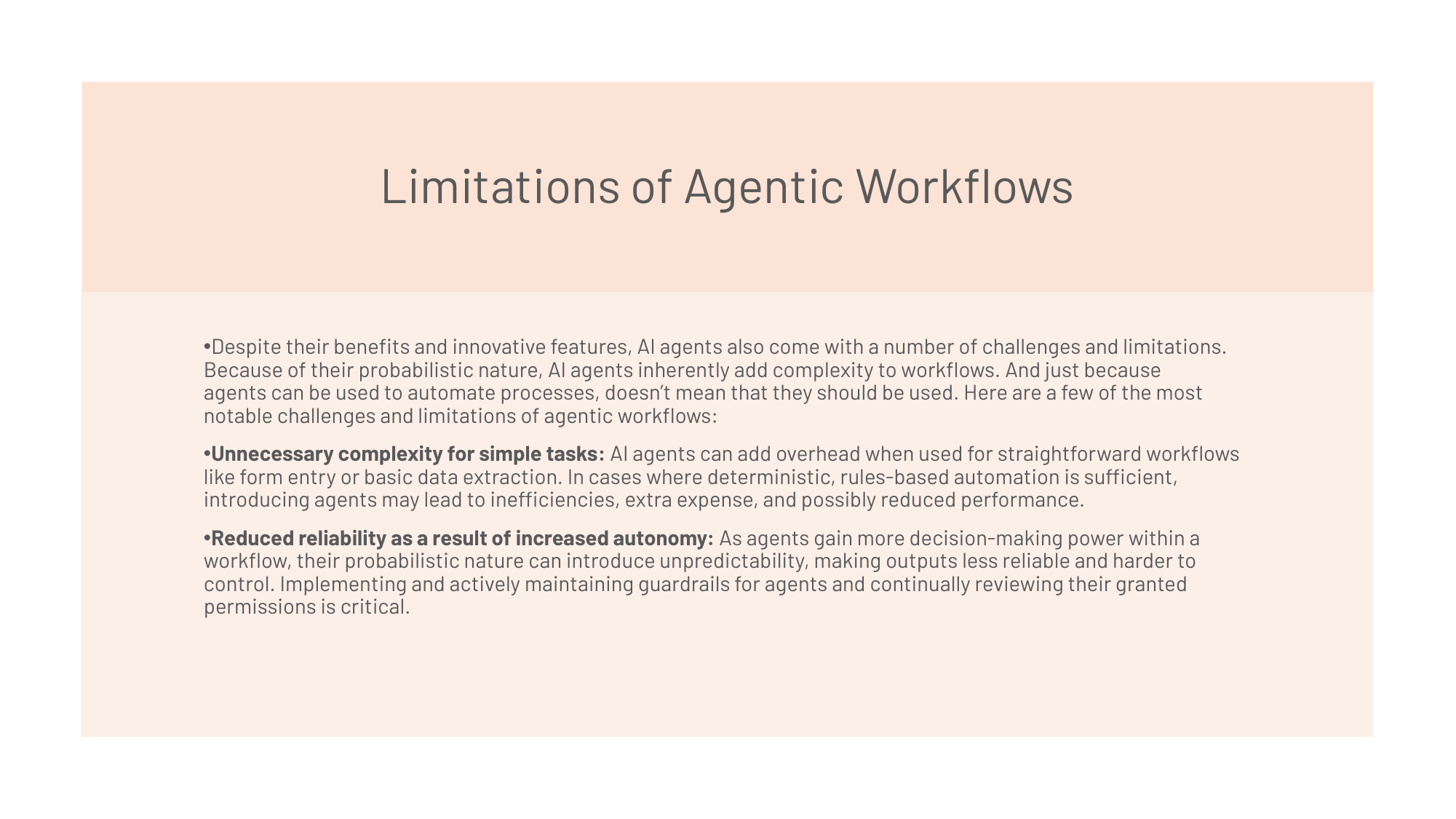

Limitations of Agentic Workflows

Despite their benefits and innovative features, AI agents also come with a number of challenges and limitations. Because of their probabilistic nature, AI agents inherently add complexity to workflows. And just because agents can be used to automate processes, doesn’t mean that they should be used. Here are a few of the most notable challenges and limitations of agentic workflows:
Unnecessary complexity for simple tasks: AI agents can add overhead when used for straightforward workflows like form entry or basic data extraction. In cases where deterministic, rules-based automation is sufficient, introducing agents may lead to inefficiencies, extra expense, and possibly reduced performance.
Reduced reliability as a result of increased autonomy: As agents gain more decision-making power within a workflow, their probabilistic nature can introduce unpredictability, making outputs less reliable and harder to control. Implementing and actively maintaining guardrails for agents and continually reviewing their granted permissions is critical.